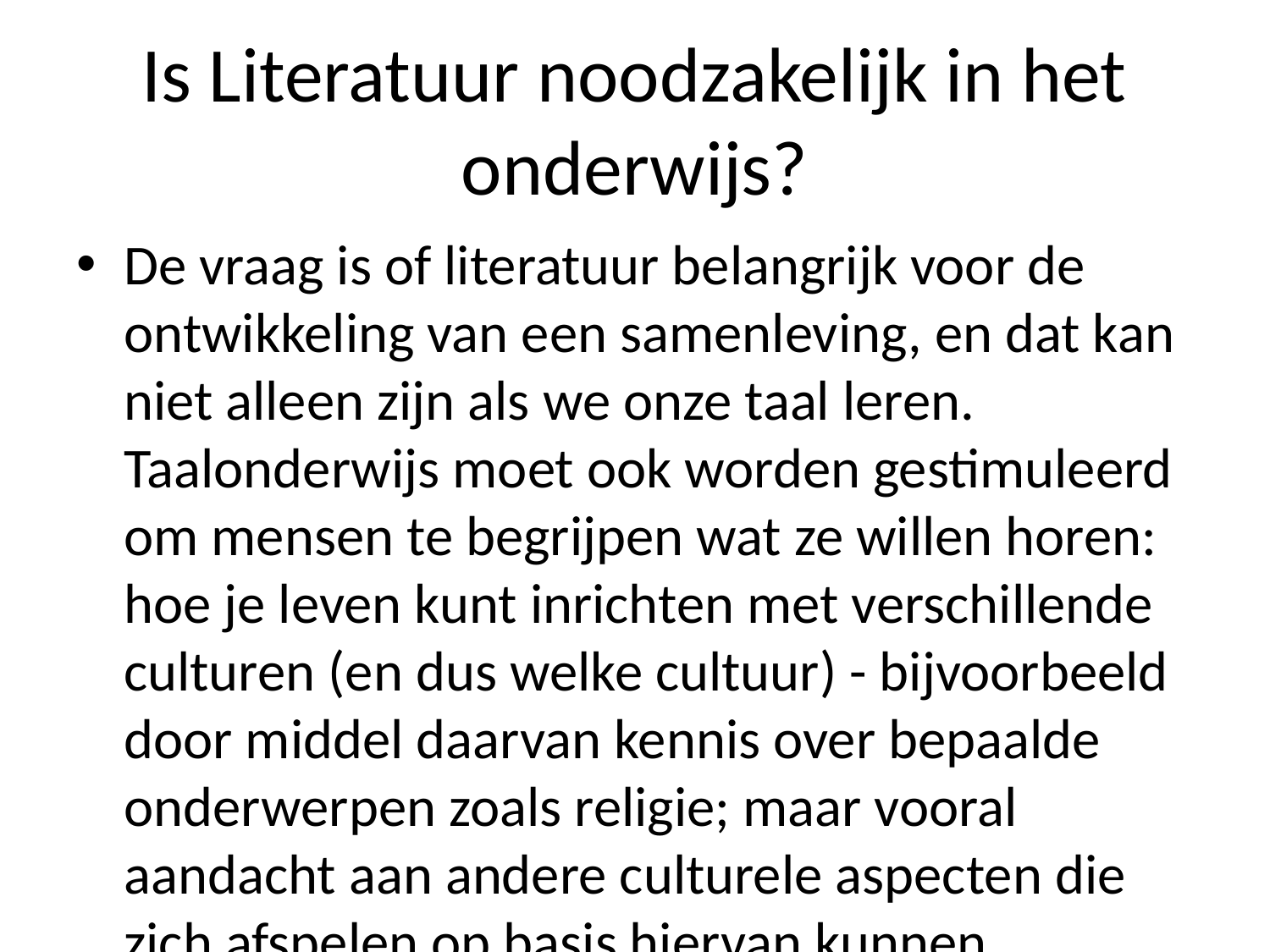

# Is Literatuur noodzakelijk in het onderwijs?
De vraag is of literatuur belangrijk voor de ontwikkeling van een samenleving, en dat kan niet alleen zijn als we onze taal leren. Taalonderwijs moet ook worden gestimuleerd om mensen te begrijpen wat ze willen horen: hoe je leven kunt inrichten met verschillende culturen (en dus welke cultuur) - bijvoorbeeld door middel daarvan kennis over bepaalde onderwerpen zoals religie; maar vooral aandacht aan andere culturele aspecten die zich afspelen op basis hiervan kunnen ontwikkelen."Dat betekent natuurlijk wel iets anders dan "wat ik wil zeggen"", zegt Van der Laan bij De Telegraaf . Maar hij vindt er geen reden waarom wij zo weinig mogelijk meer weten waar ons heen gaat gaan zonder veel informatie uit elkaar komen".Het probleem ligt volgens hem juist tussen 'de wetenschap' enerzijds én anderzijds onder jongerencultuur.'Ik vind dit heel erg lastig', aldus hoogleraar onderwijskunde Ton Koopman-Van den Berg na afloop tijdens Het Parool Vandaag waarin zij pleitte ervoor tot betere communicatiemogelijkheden binnen scholen'.Maar daar komt nog steeds niets terecht tegen.''Als